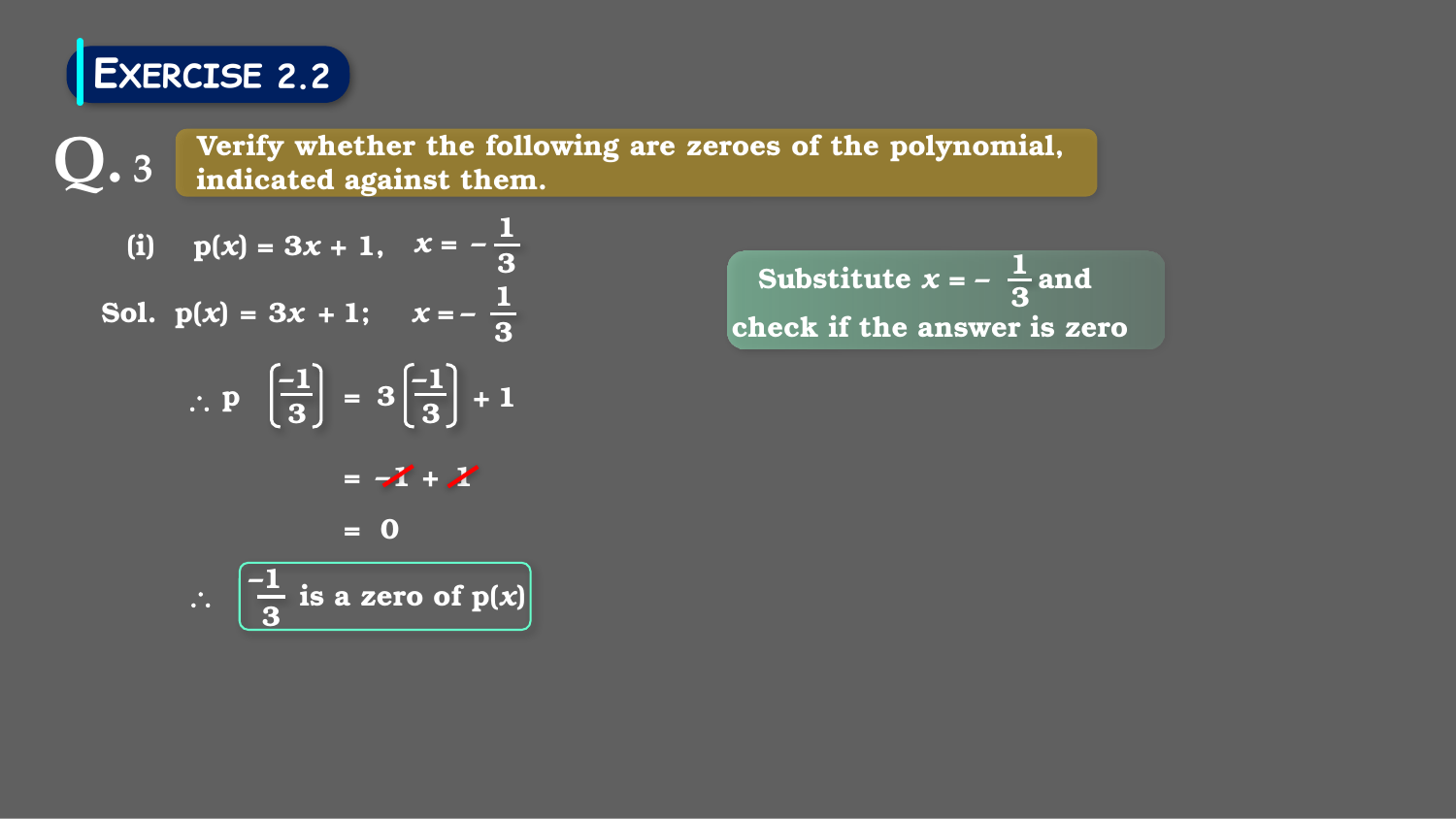

EXERCISE 2.2

Q. 3
Verify whether the following are zeroes of the polynomial,

indicated against them.
1
x
=
–
3
(i)    p(x) = 3x + 1,
1
3
Substitute x = –     and

check if the answer is zero

1
Sol.
 p(x)
=
3x
+
1;
x
=
–
3
–1
–1

p
=
3
+
1
∴
3
3
=
–
1
+
1
=
0
–1

is a zero of p(x)
∴
3